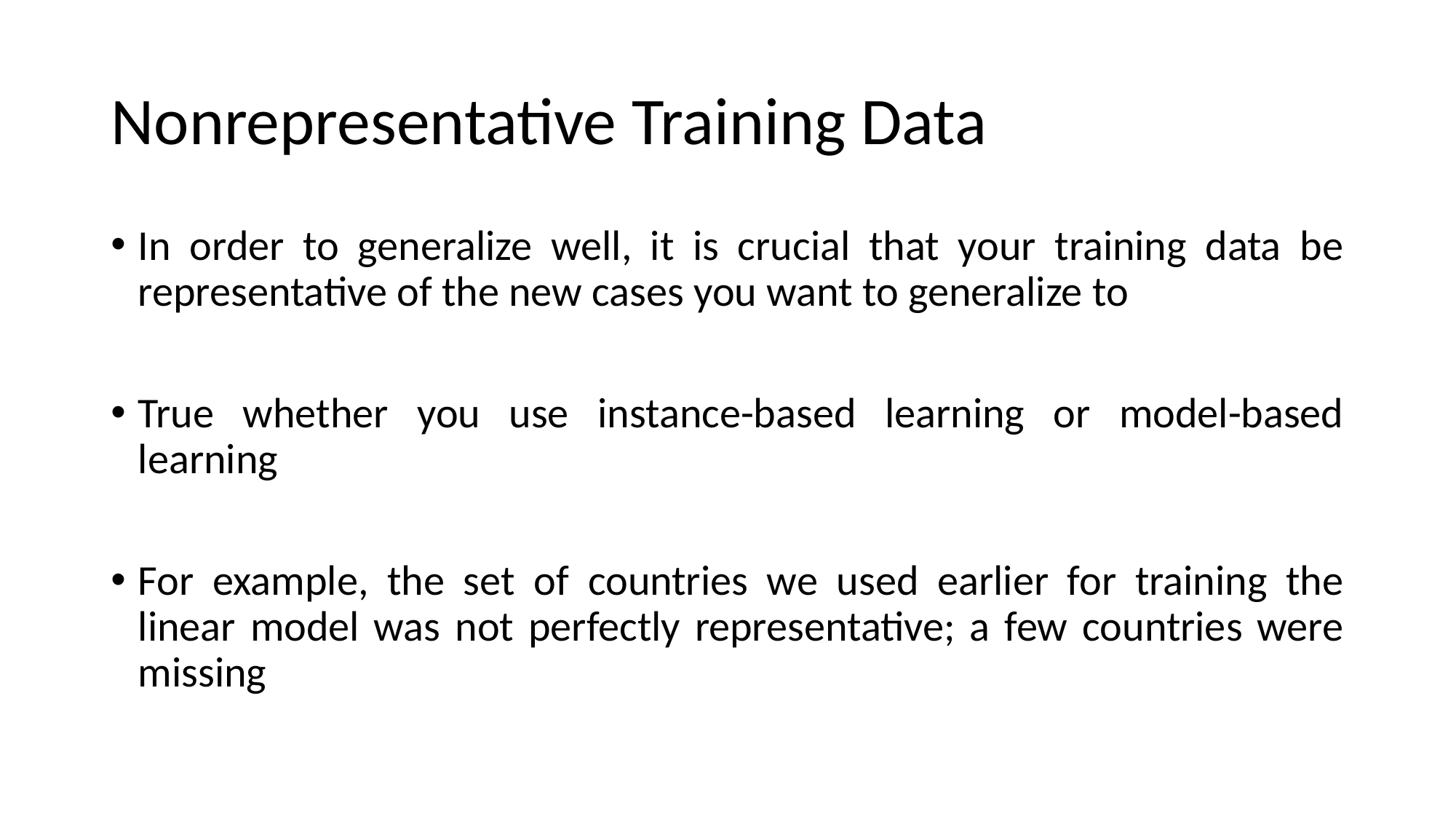

# Nonrepresentative Training Data
In order to generalize well, it is crucial that your training data be representative of the new cases you want to generalize to

True whether you use instance-based learning or model-based learning

For example, the set of countries we used earlier for training the linear model was not perfectly representative; a few countries were missing